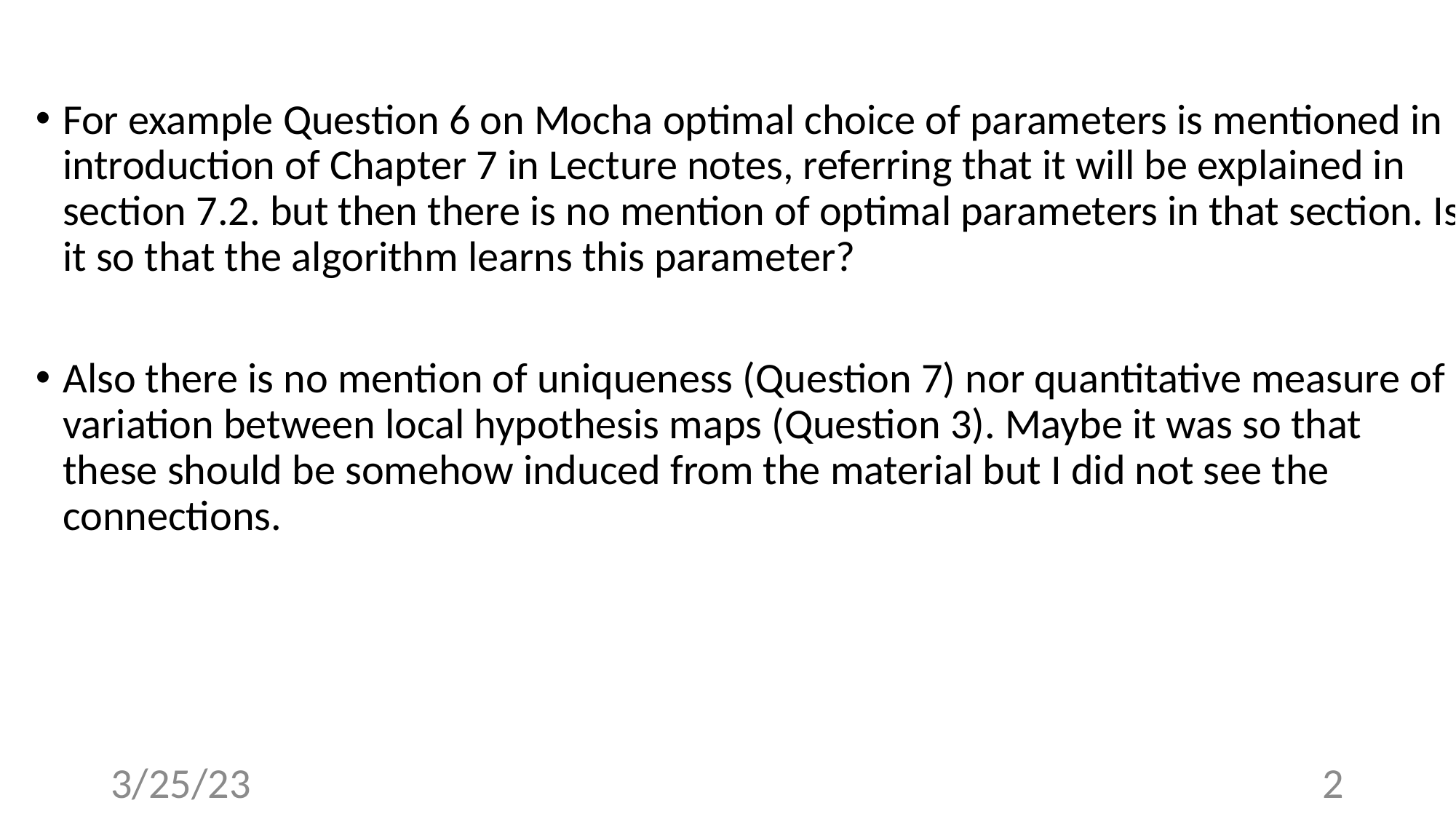

For example Question 6 on Mocha optimal choice of parameters is mentioned in introduction of Chapter 7 in Lecture notes, referring that it will be explained in section 7.2. but then there is no mention of optimal parameters in that section. Is it so that the algorithm learns this parameter?

Also there is no mention of uniqueness (Question 7) nor quantitative measure of variation between local hypothesis maps (Question 3). Maybe it was so that these should be somehow induced from the material but I did not see the connections.
3/25/23
2